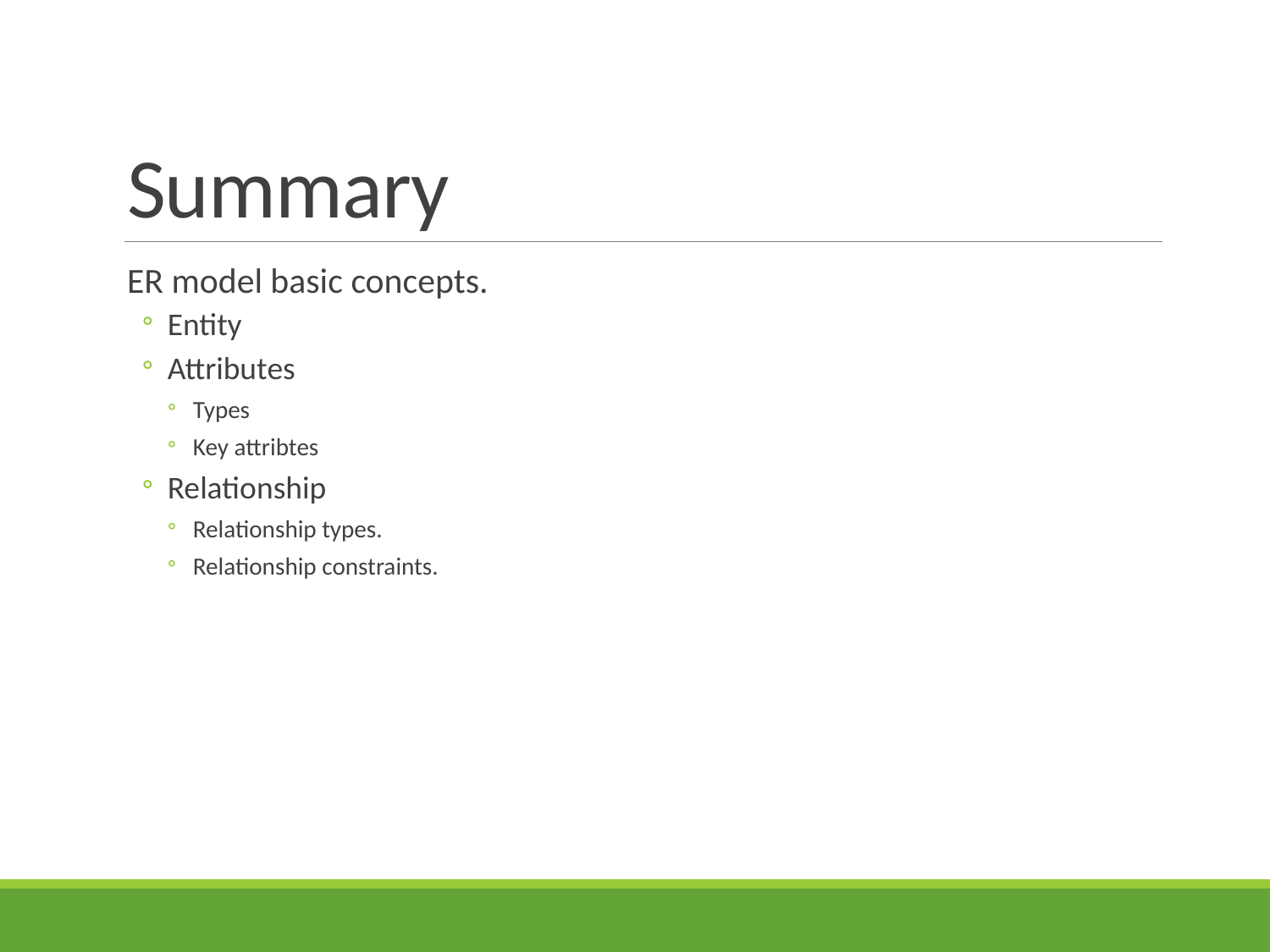

# Summary
ER model basic concepts.
Entity
Attributes
Types
Key attribtes
Relationship
Relationship types.
Relationship constraints.